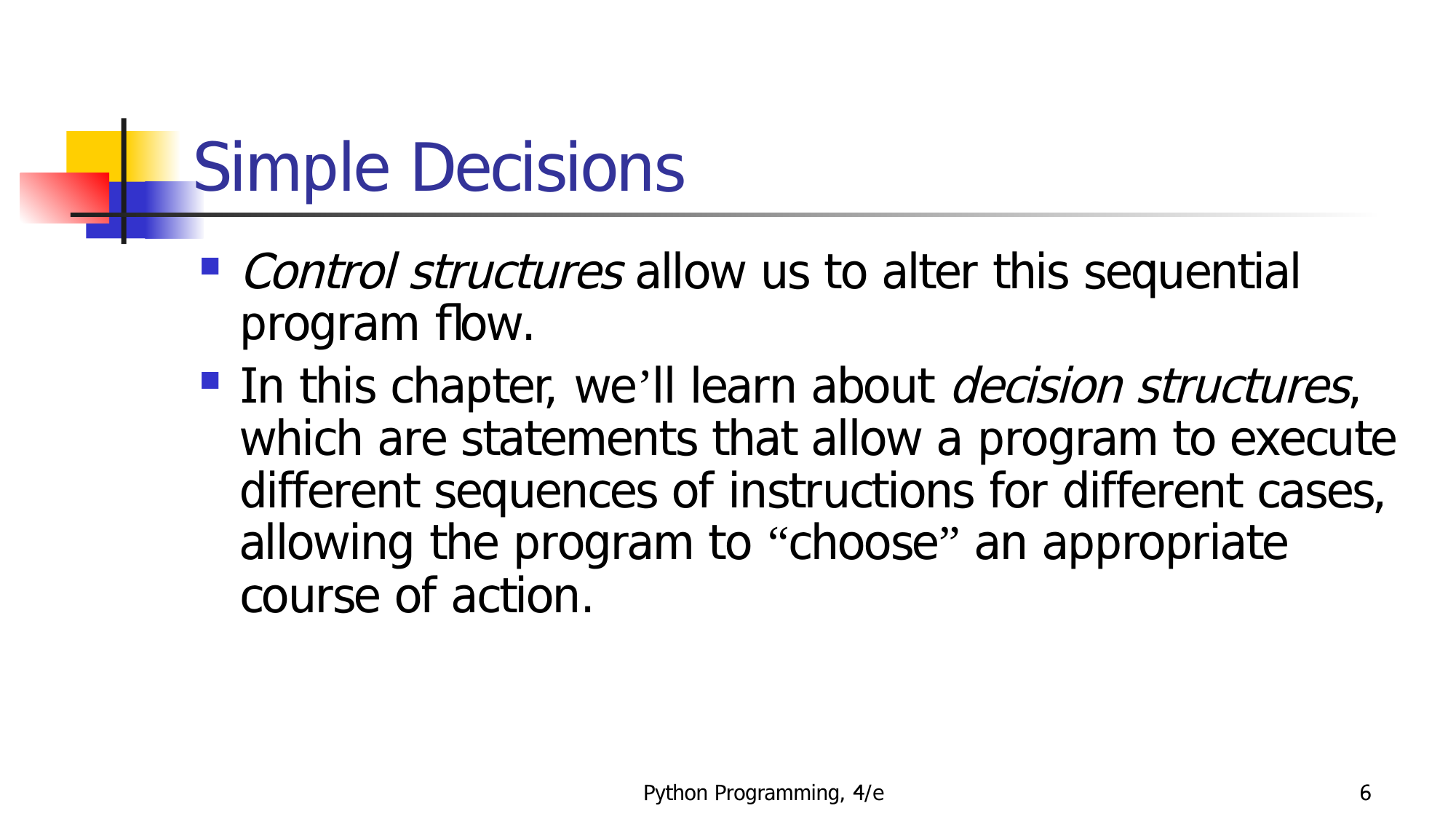

# Simple Decisions
Control structures allow us to alter this sequential program flow.
In this chapter, we’ll learn about decision structures, which are statements that allow a program to execute different sequences of instructions for different cases, allowing the program to “choose” an appropriate course of action.
Python Programming, 4/e
6